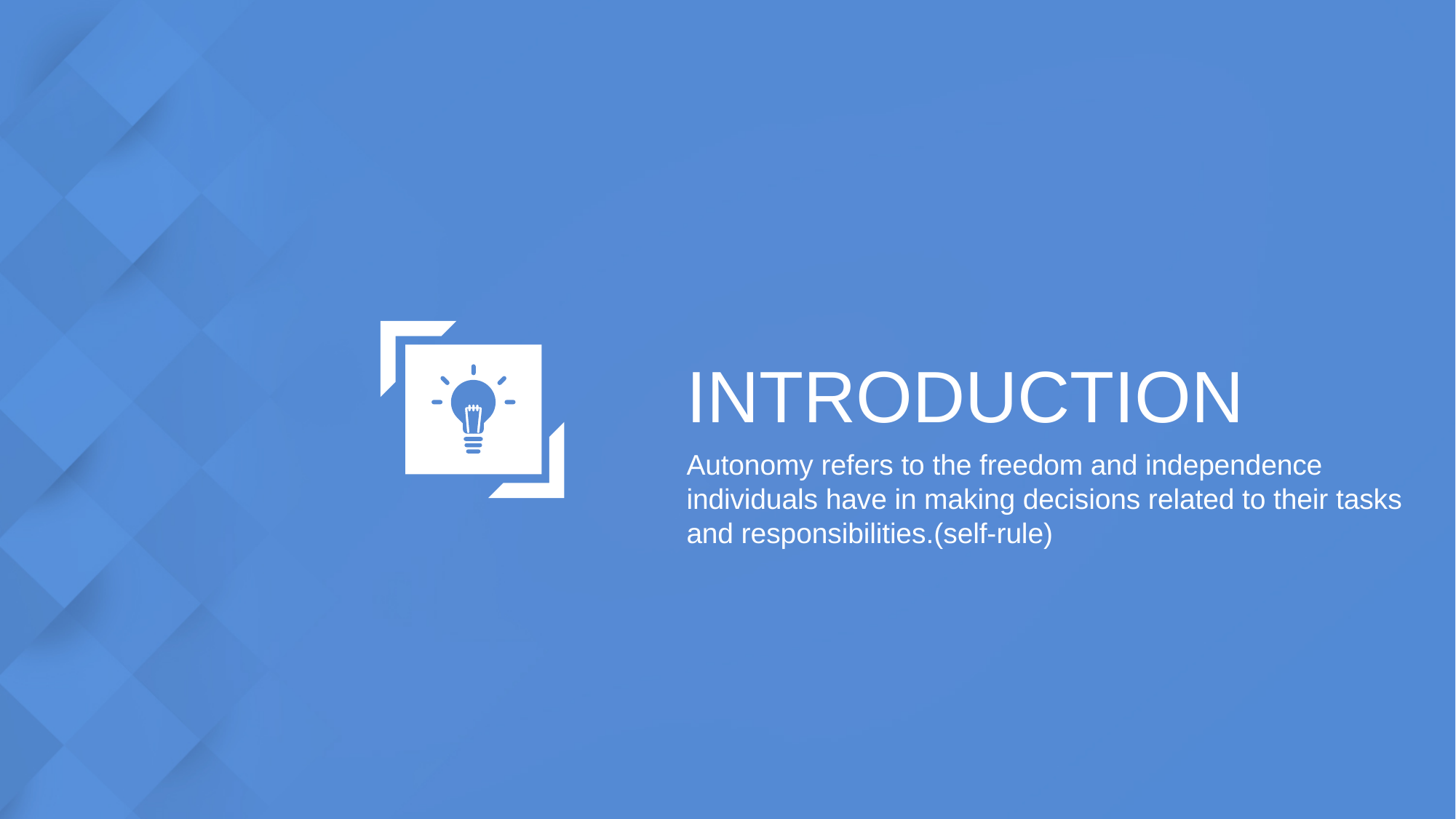

INTRODUCTION
Autonomy refers to the freedom and independence individuals have in making decisions related to their tasks and responsibilities.(self-rule)